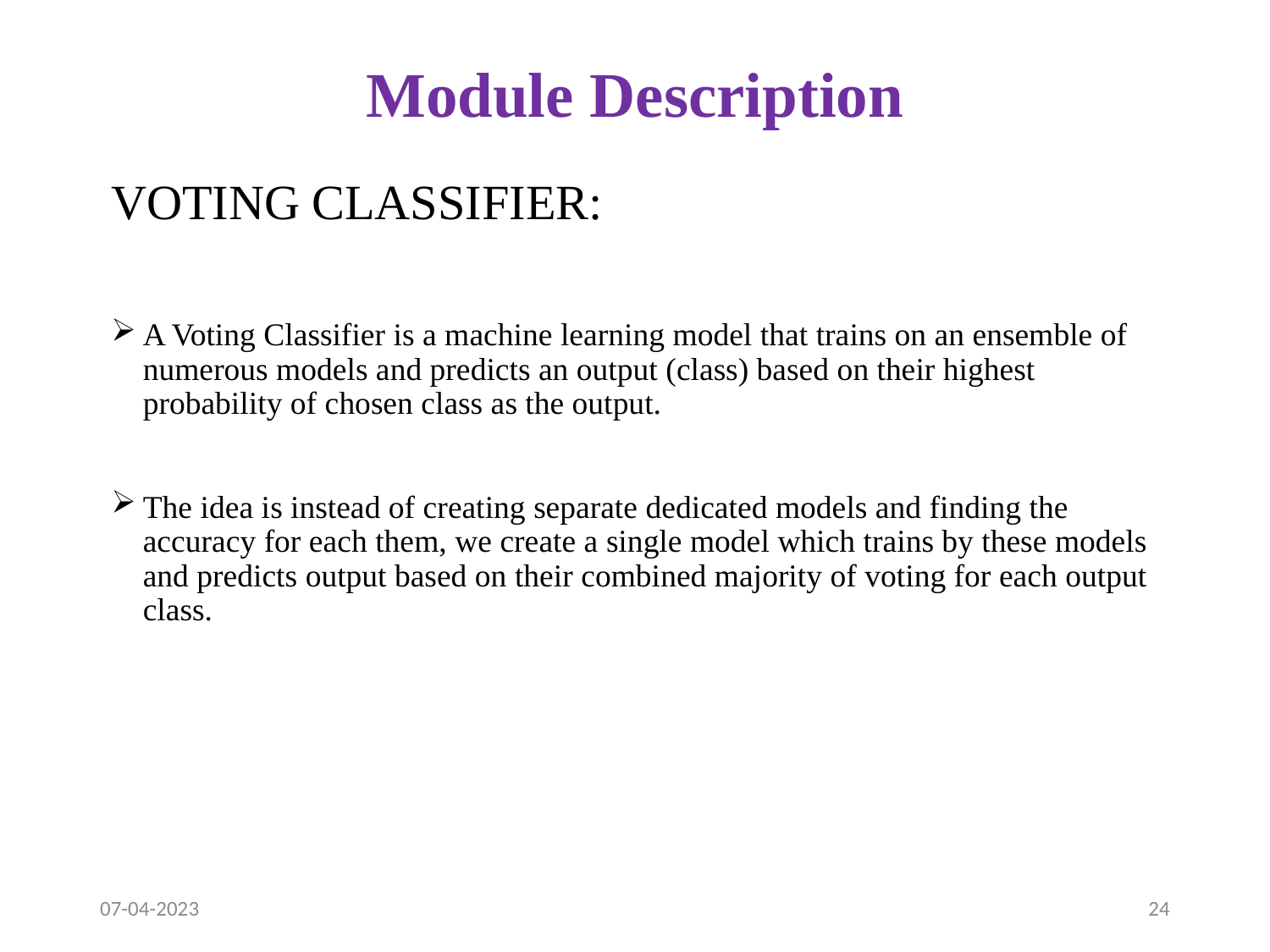

# Module Description
VOTING CLASSIFIER:

A Voting Classifier is a machine learning model that trains on an ensemble of numerous models and predicts an output (class) based on their highest probability of chosen class as the output.

The idea is instead of creating separate dedicated models and finding the accuracy for each them, we create a single model which trains by these models and predicts output based on their combined majority of voting for each output class.

07-04-2023
24